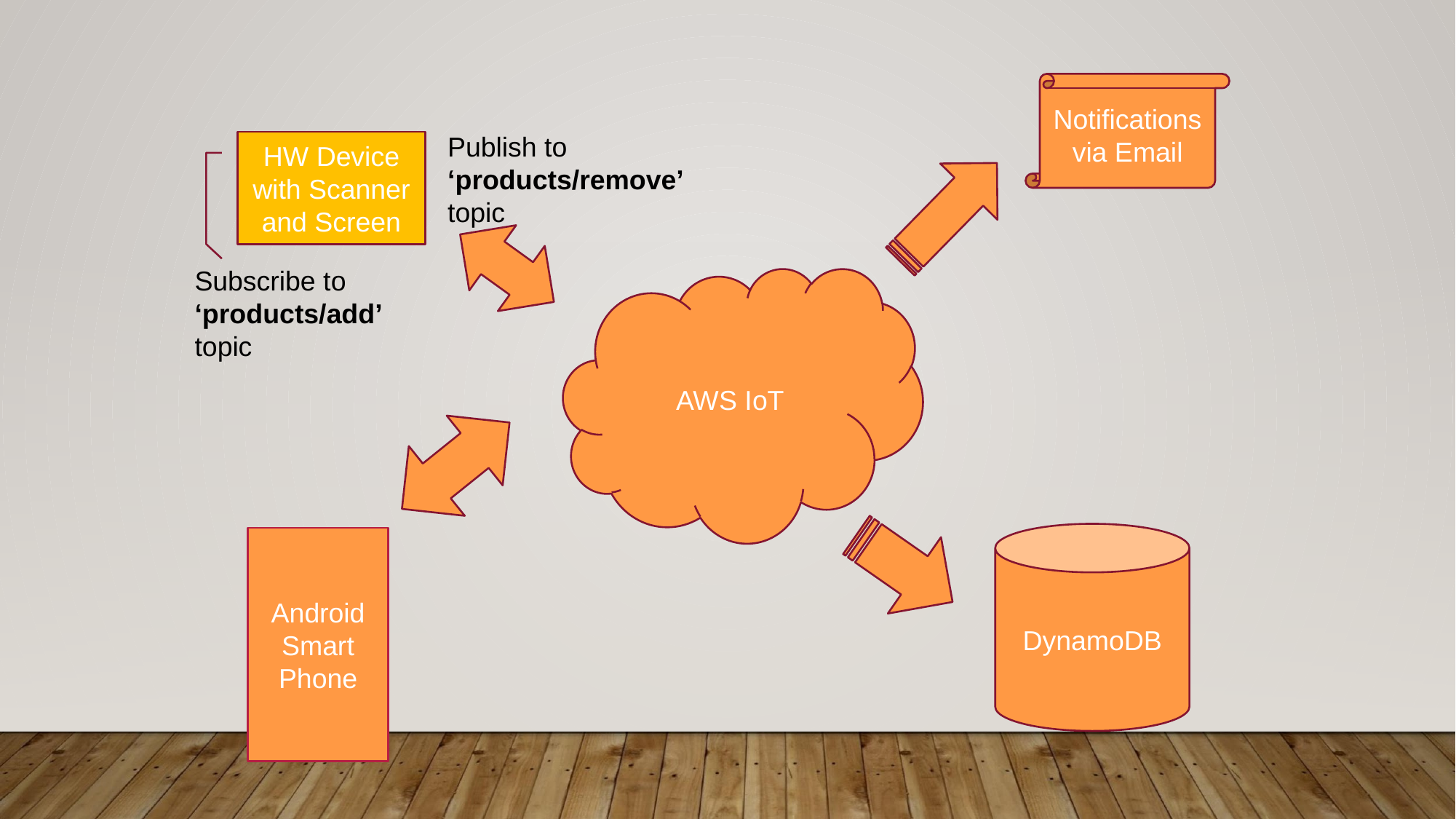

Notifications via Email
Publish to
‘products/remove’ topic
HW Device with Scanner and Screen

Subscribe to
‘products/add’ topic
AWS IoT

DynamoDB
Android Smart
Phone